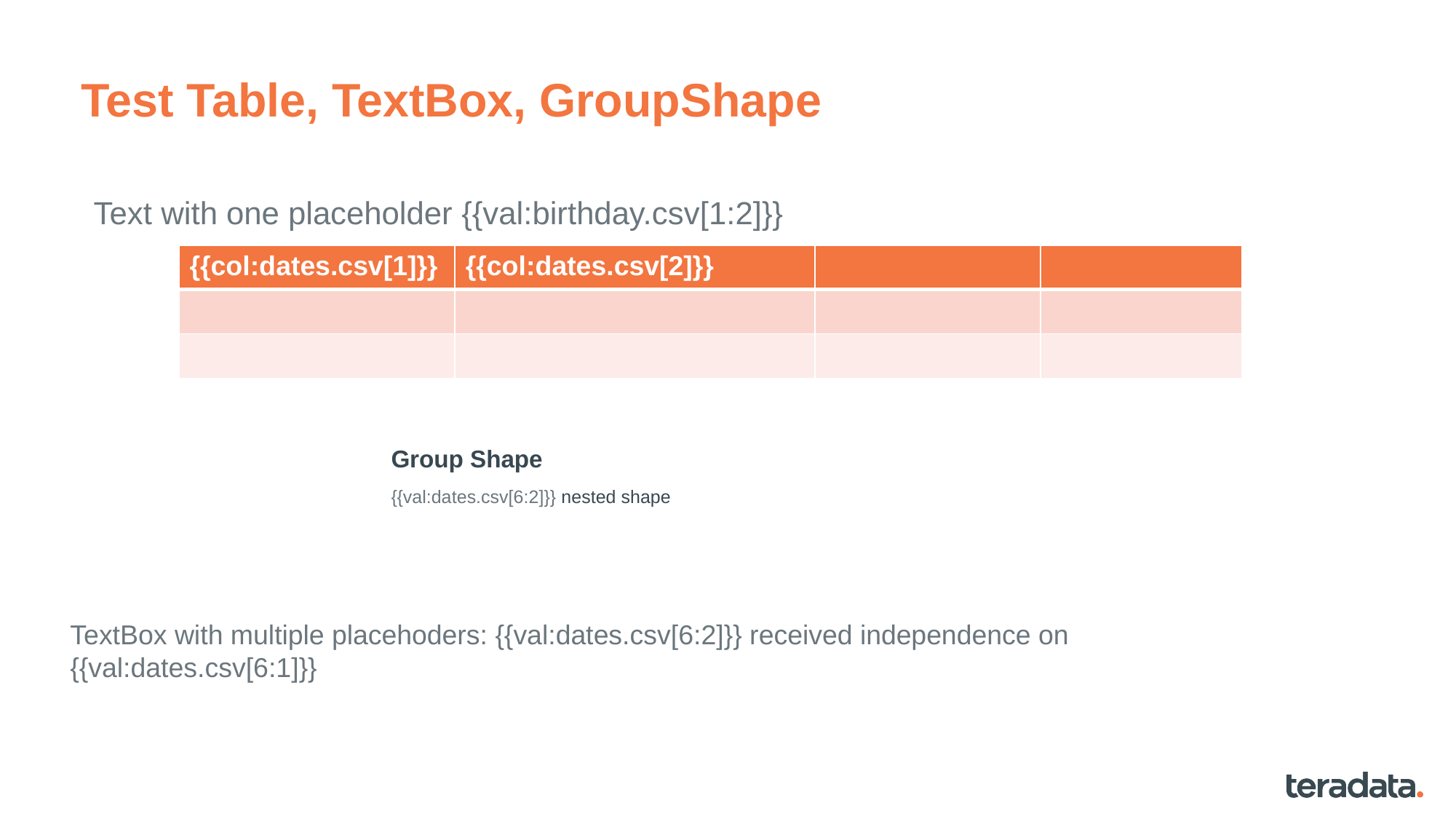

# Test Table, TextBox, GroupShape
Text with one placeholder {{val:birthday.csv[1:2]}}
| {{col:dates.csv[1]}} | {{col:dates.csv[2]}} |  |  |
| --- | --- | --- | --- |
|  |  |  |  |
|  |  |  |  |
Group Shape
{{val:dates.csv[6:2]}} nested shape
TextBox with multiple placehoders: {{val:dates.csv[6:2]}} received independence on {{val:dates.csv[6:1]}}